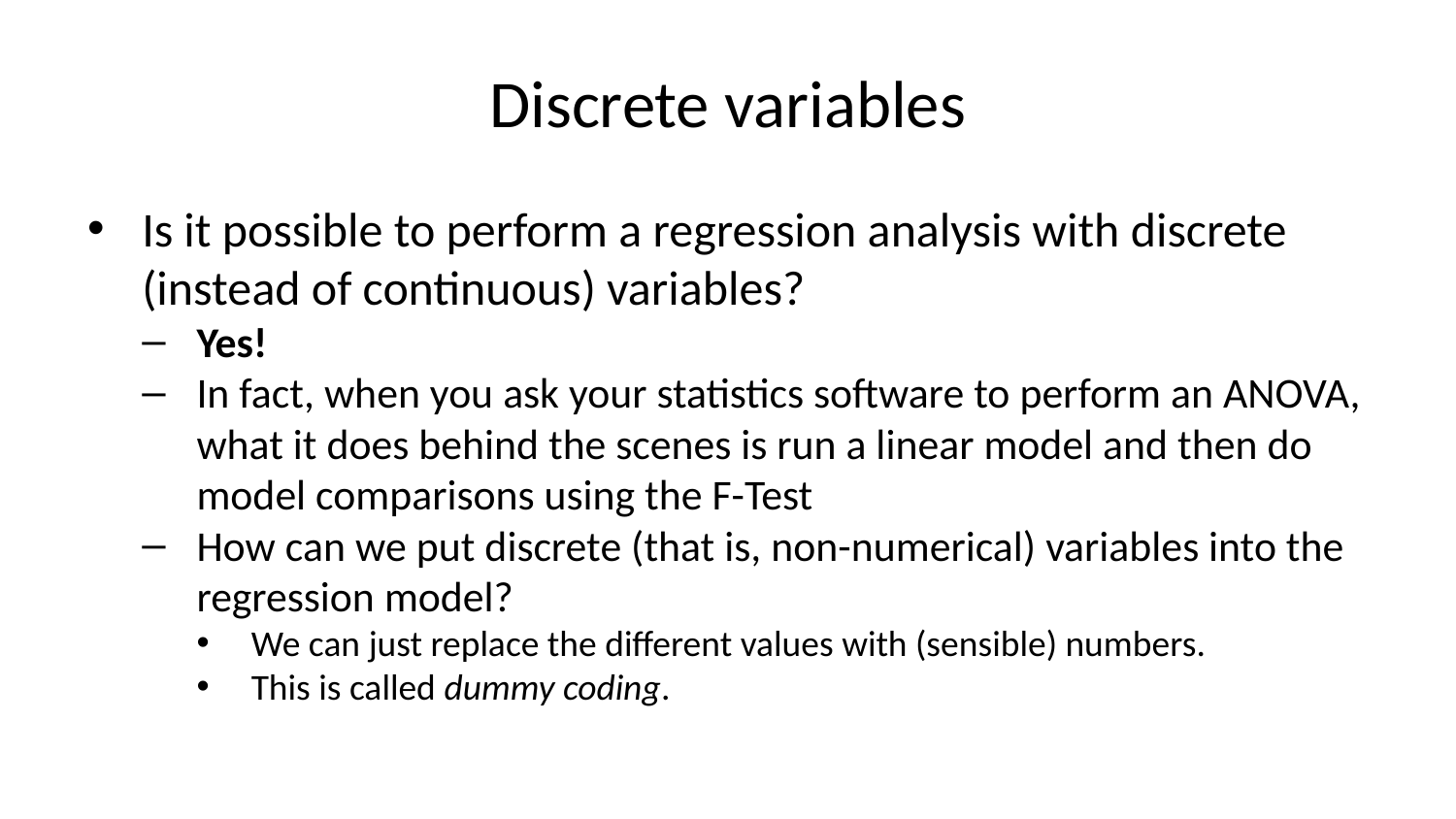

# Discrete variables
Is it possible to perform a regression analysis with discrete (instead of continuous) variables?
Yes!
In fact, when you ask your statistics software to perform an ANOVA, what it does behind the scenes is run a linear model and then do model comparisons using the F-Test
How can we put discrete (that is, non-numerical) variables into the regression model?
We can just replace the different values with (sensible) numbers.
This is called dummy coding.